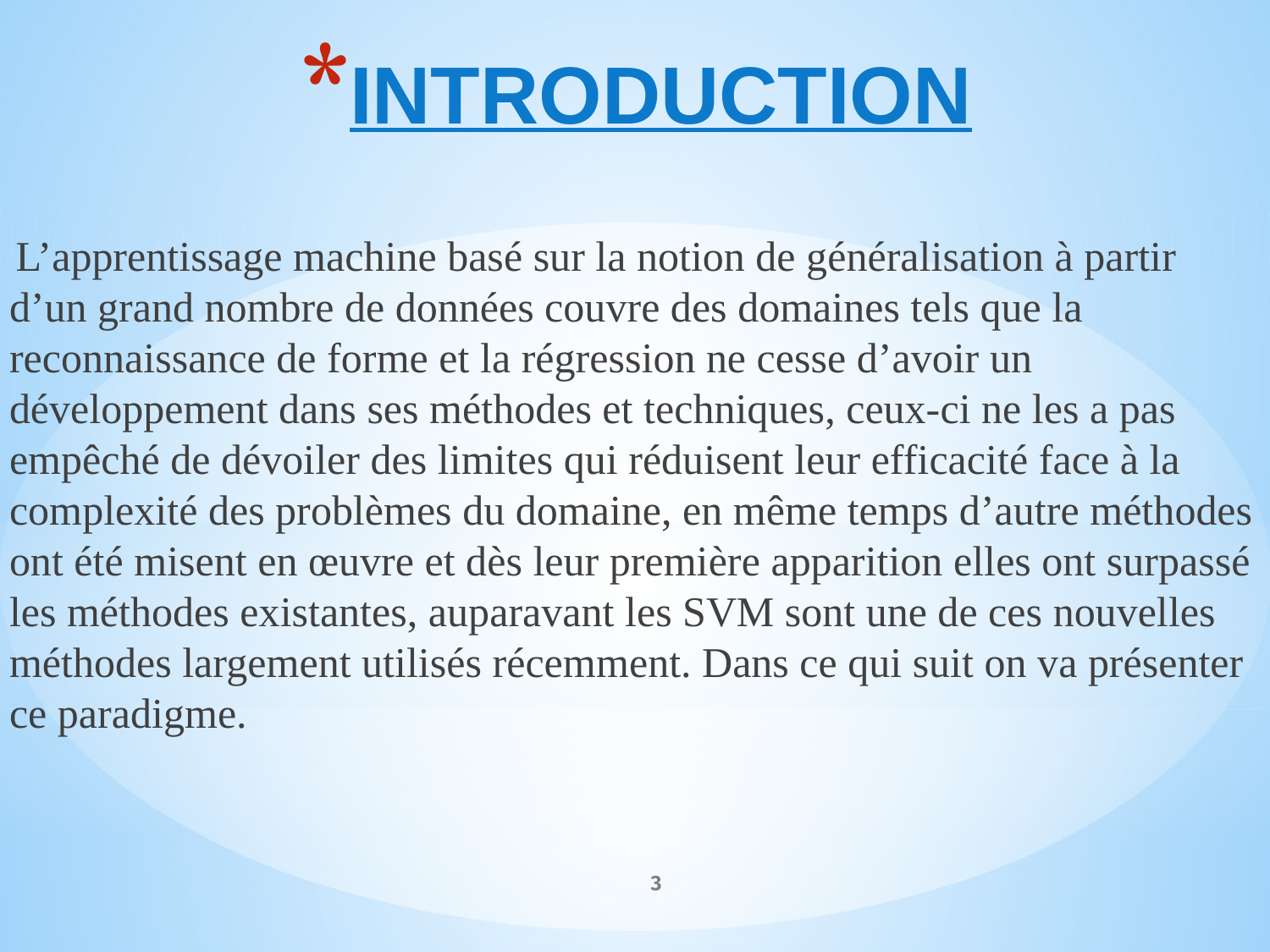

# INTRODUCTION
   L’apprentissage machine basé sur la notion de généralisation à partir d’un grand nombre de données couvre des domaines tels que la reconnaissance de forme et la régression ne cesse d’avoir un développement dans ses méthodes et techniques, ceux-ci ne les a pas empêché de dévoiler des limites qui réduisent leur efficacité face à la complexité des problèmes du domaine, en même temps d’autre méthodes ont été misent en œuvre et dès leur première apparition elles ont surpassé les méthodes existantes, auparavant les SVM sont une de ces nouvelles méthodes largement utilisés récemment. Dans ce qui suit on va présenter ce paradigme.

3